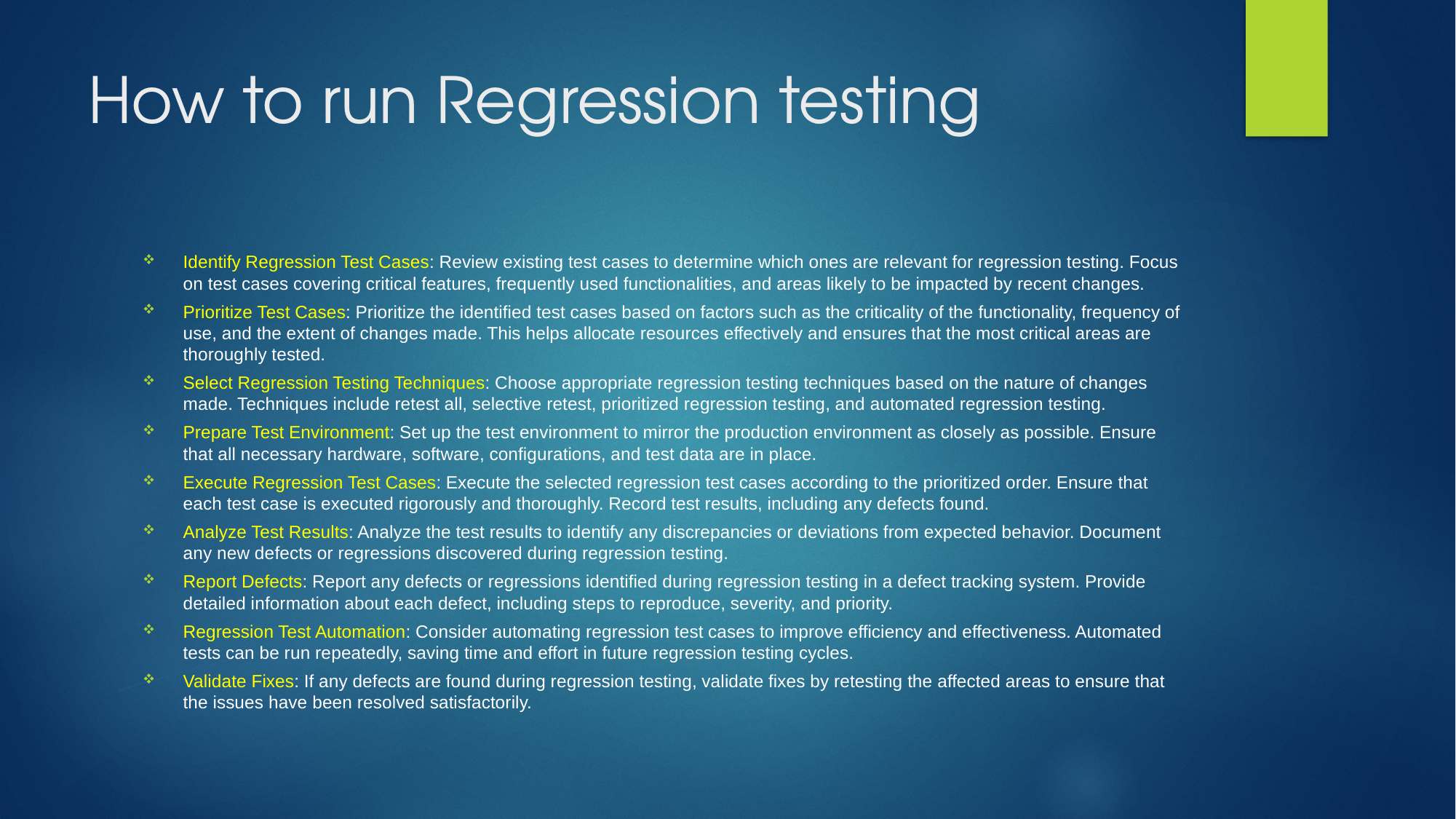

# How to run Regression testing
Identify Regression Test Cases: Review existing test cases to determine which ones are relevant for regression testing. Focus on test cases covering critical features, frequently used functionalities, and areas likely to be impacted by recent changes.
Prioritize Test Cases: Prioritize the identified test cases based on factors such as the criticality of the functionality, frequency of use, and the extent of changes made. This helps allocate resources effectively and ensures that the most critical areas are thoroughly tested.
Select Regression Testing Techniques: Choose appropriate regression testing techniques based on the nature of changes made. Techniques include retest all, selective retest, prioritized regression testing, and automated regression testing.
Prepare Test Environment: Set up the test environment to mirror the production environment as closely as possible. Ensure that all necessary hardware, software, configurations, and test data are in place.
Execute Regression Test Cases: Execute the selected regression test cases according to the prioritized order. Ensure that each test case is executed rigorously and thoroughly. Record test results, including any defects found.
Analyze Test Results: Analyze the test results to identify any discrepancies or deviations from expected behavior. Document any new defects or regressions discovered during regression testing.
Report Defects: Report any defects or regressions identified during regression testing in a defect tracking system. Provide detailed information about each defect, including steps to reproduce, severity, and priority.
Regression Test Automation: Consider automating regression test cases to improve efficiency and effectiveness. Automated tests can be run repeatedly, saving time and effort in future regression testing cycles.
Validate Fixes: If any defects are found during regression testing, validate fixes by retesting the affected areas to ensure that the issues have been resolved satisfactorily.